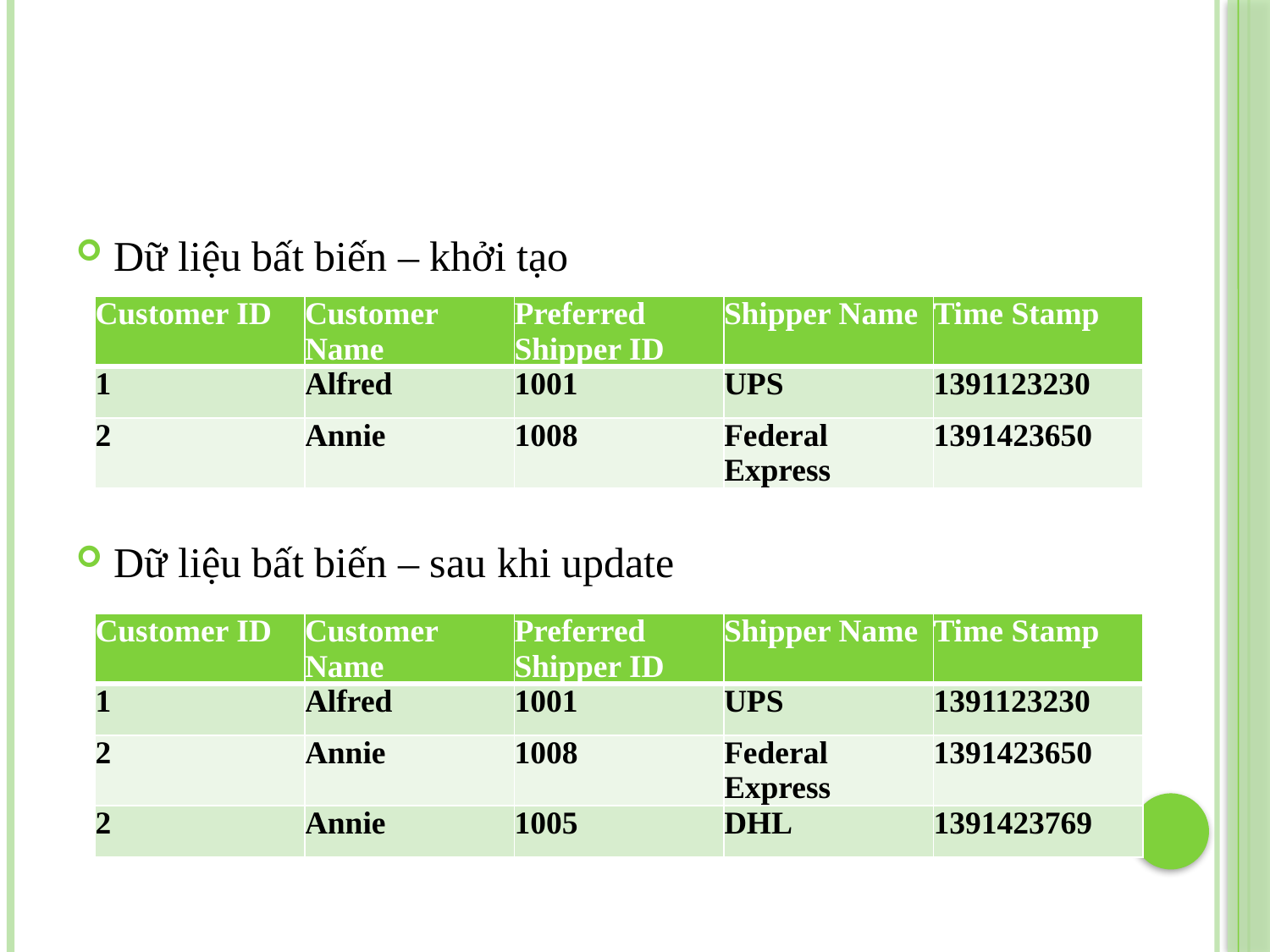

#
Dữ liệu bất biến – khởi tạo

Dữ liệu bất biến – sau khi update

| Customer ID | Customer Name | Preferred Shipper ID | Shipper Name | Time Stamp |
| --- | --- | --- | --- | --- |
| 1 | Alfred | 1001 | UPS | 1391123230 |
| 2 | Annie | 1008 | Federal Express | 1391423650 |
| Customer ID | Customer Name | Preferred Shipper ID | Shipper Name | Time Stamp |
| --- | --- | --- | --- | --- |
| 1 | Alfred | 1001 | UPS | 1391123230 |
| 2 | Annie | 1008 | Federal Express | 1391423650 |
| 2 | Annie | 1005 | DHL | 1391423769 |